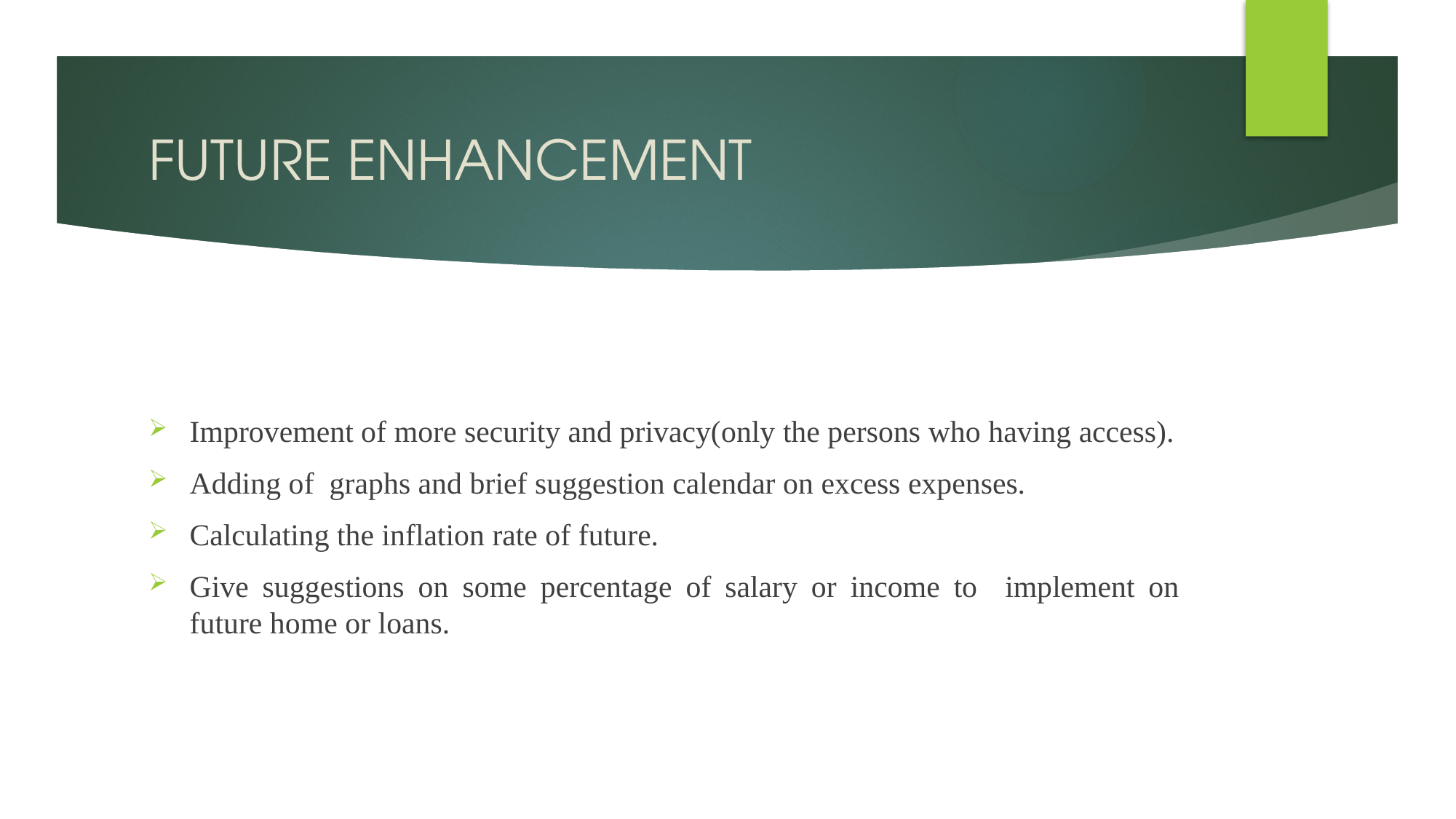

# FUTURE ENHANCEMENT

Improvement of more security and privacy(only the persons who having access).
Adding of  graphs and brief suggestion calendar on excess expenses.
Calculating the inflation rate of future.
Give suggestions on some percentage of salary or income to  implement on future home or loans.